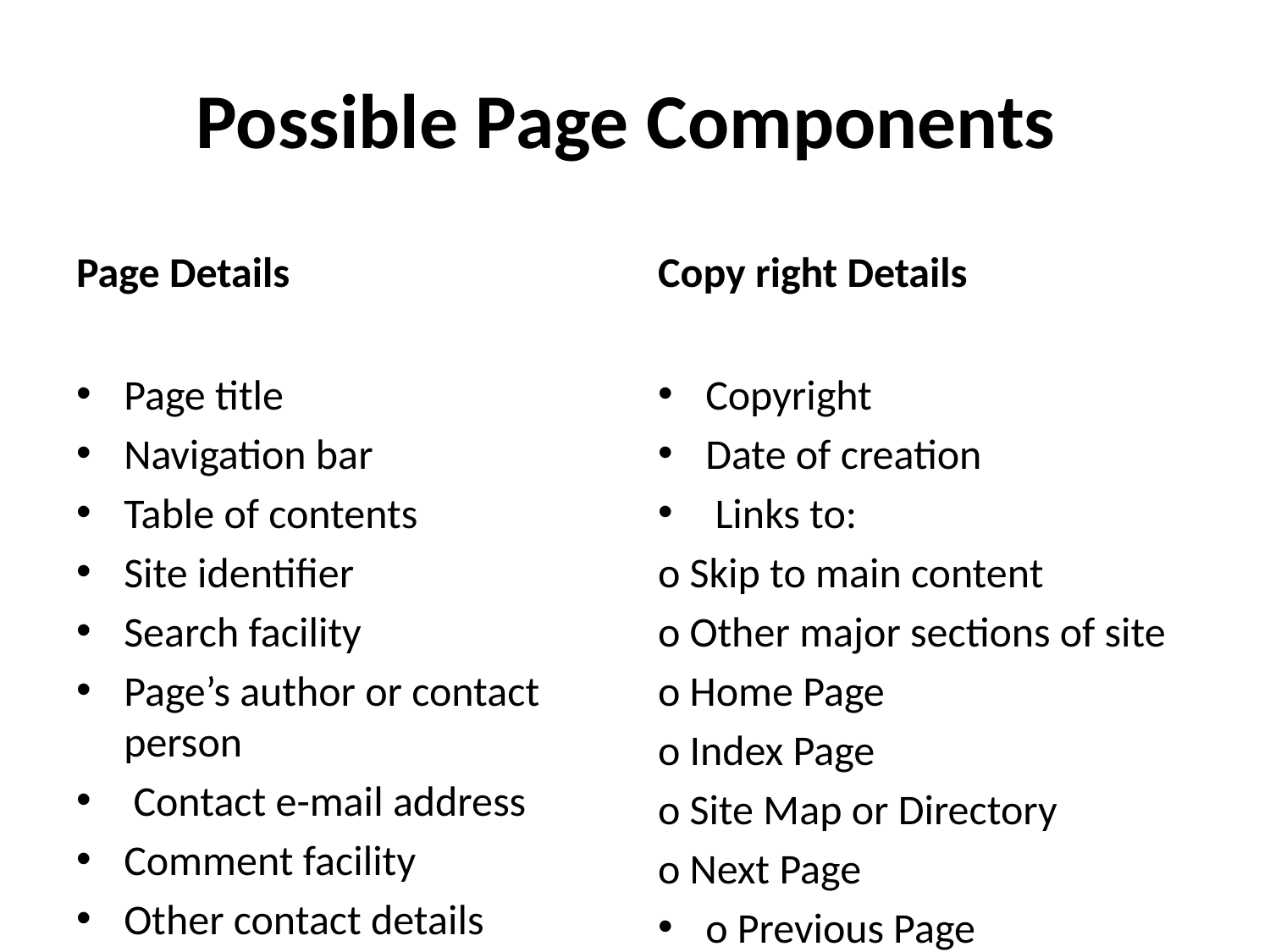

# Possible Page Components
Page Details
Copy right Details

Page title
Navigation bar
Table of contents
Site identifier
Search facility
Page’s author or contact person
 Contact e-mail address
Comment facility
Other contact details

Copyright
Date of creation
 Links to:
o Skip to main content
o Other major sections of site
o Home Page
o Index Page
o Site Map or Directory
o Next Page
o Previous Page